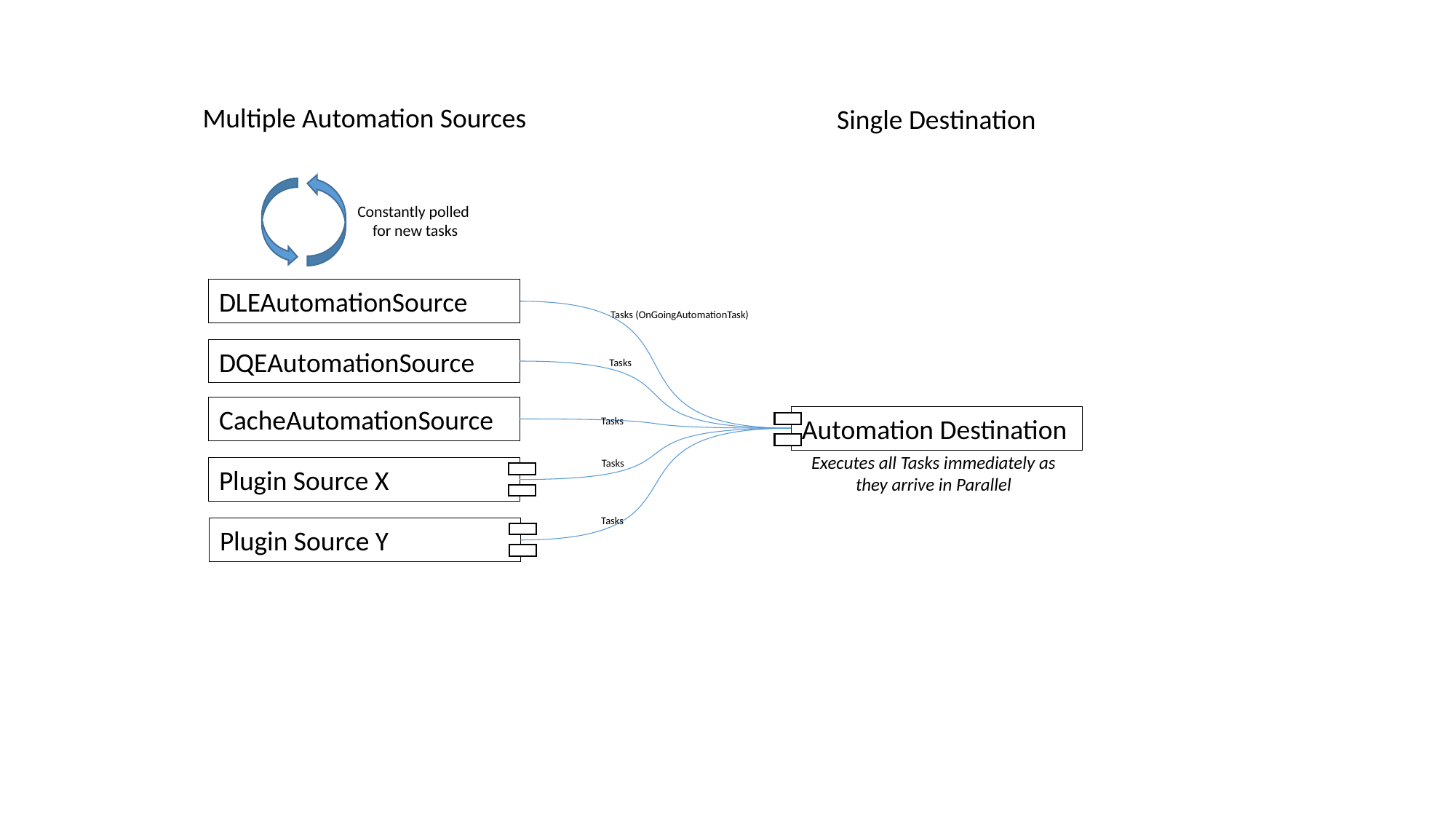

Multiple Automation Sources
Single Destination

Constantly polled
for new tasks
DLEAutomationSource
Tasks (OnGoingAutomationTask)

DQEAutomationSource
Tasks
CacheAutomationSource
Automation Destination
Tasks

Executes all Tasks immediately as they arrive in Parallel
Tasks
Plugin Source X

Tasks
Plugin Source Y